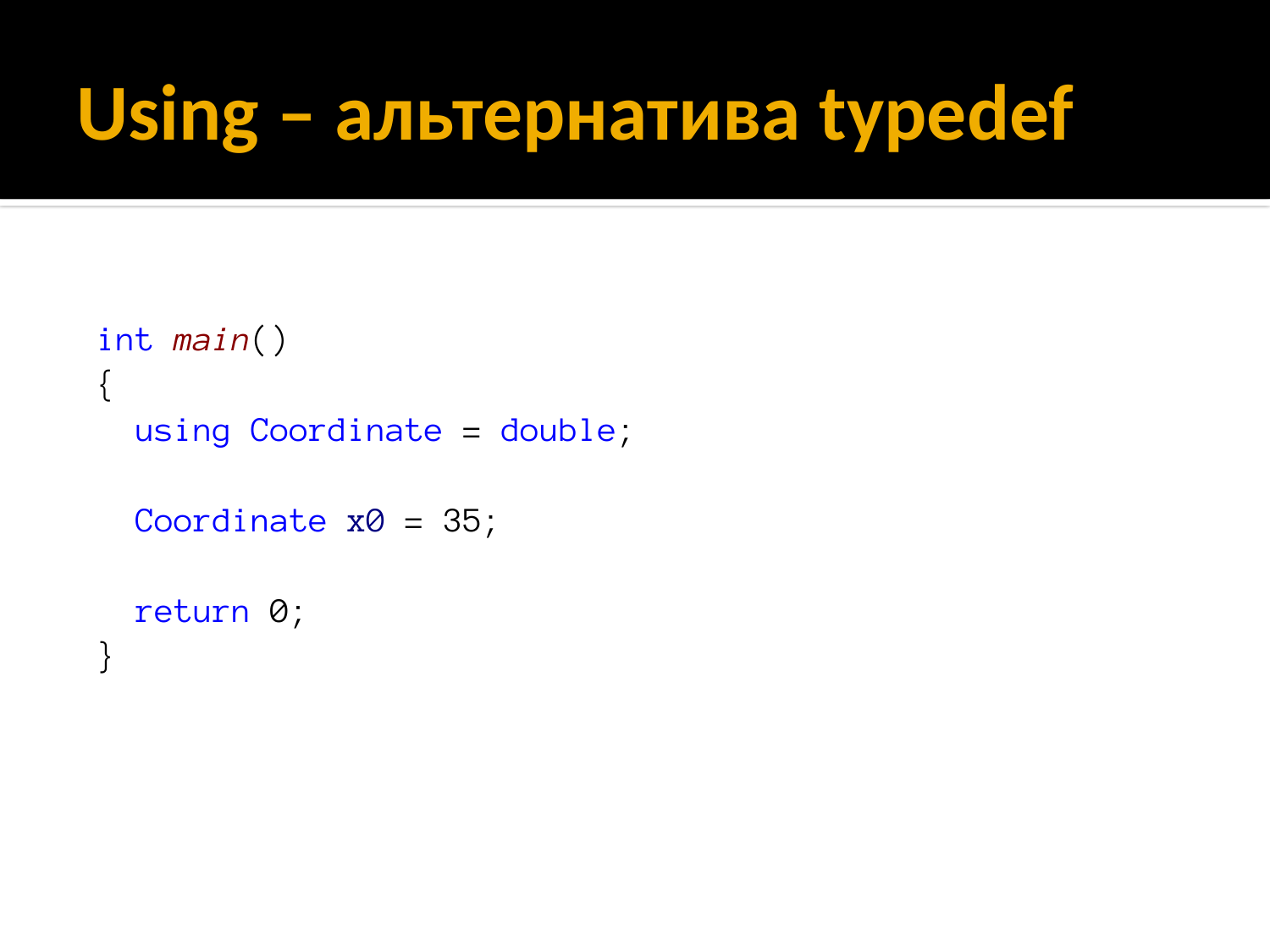

# Using – альтернатива typedef
int main()
{
  using Coordinate = double;

  Coordinate x0 = 35;

  return 0;
}